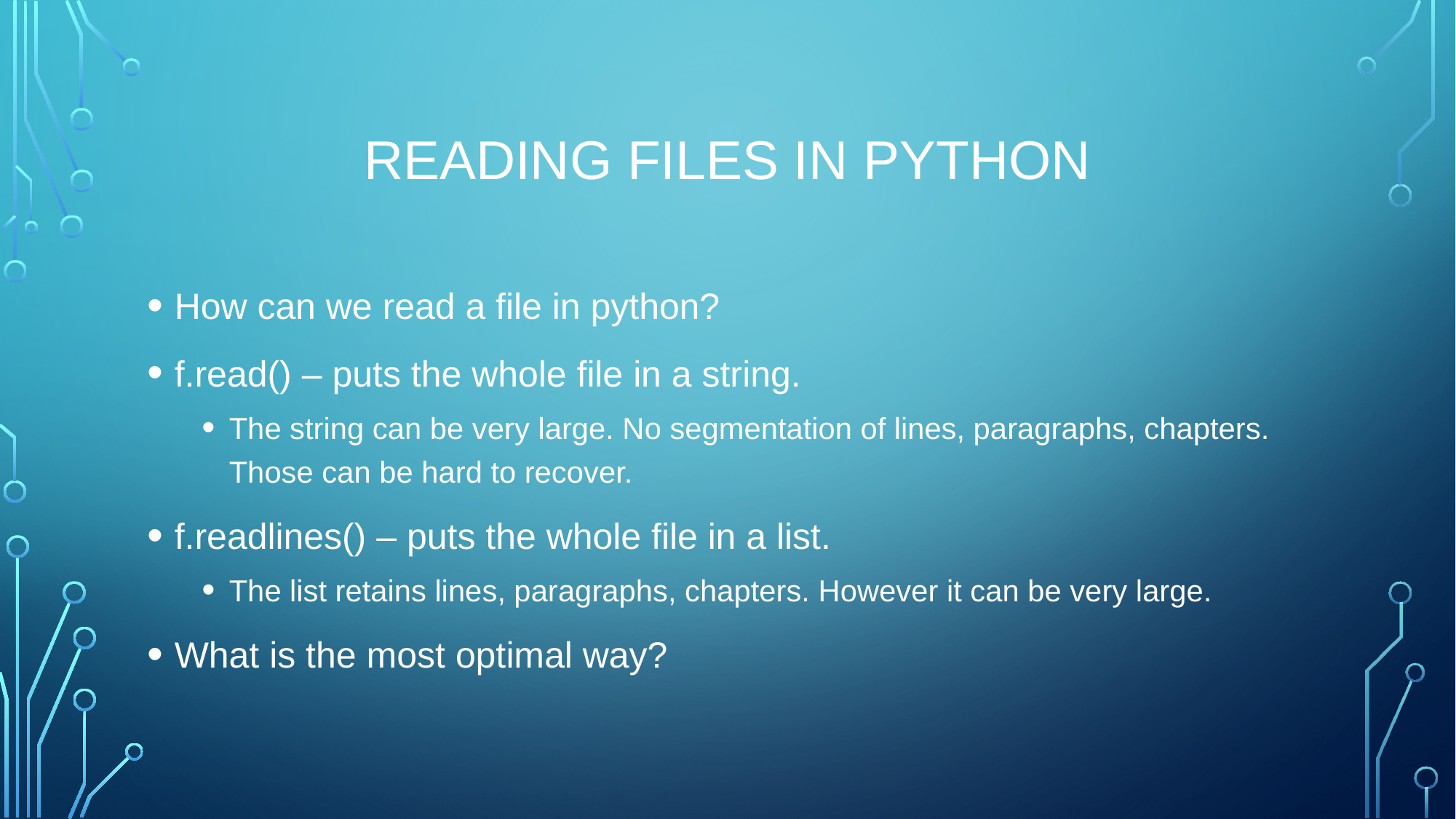

# Reading files in python
How can we read a file in python?
f.read() – puts the whole file in a string.
The string can be very large. No segmentation of lines, paragraphs, chapters. Those can be hard to recover.
f.readlines() – puts the whole file in a list.
The list retains lines, paragraphs, chapters. However it can be very large.
What is the most optimal way?